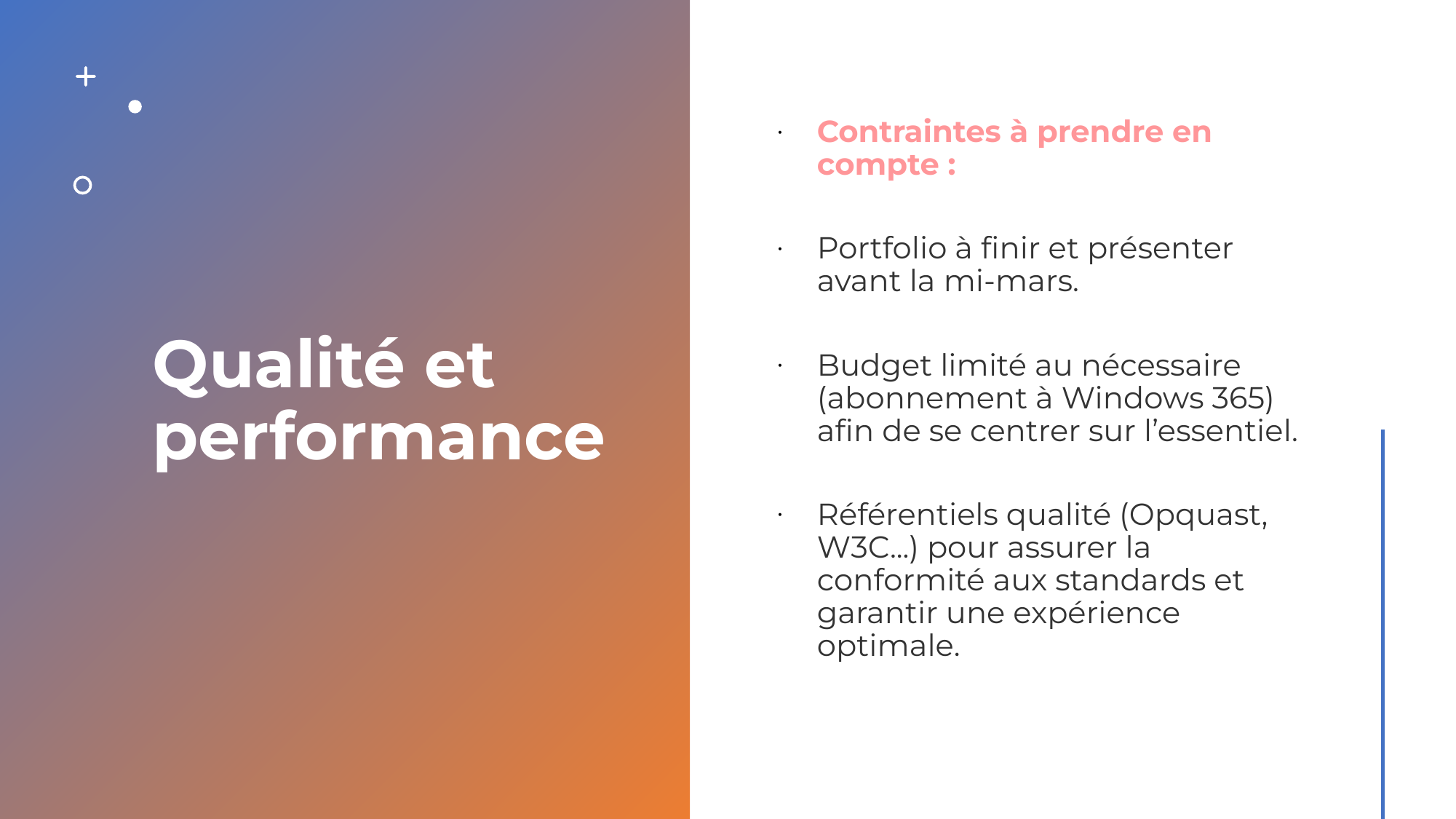

# Qualité et performance
Contraintes à prendre en compte :

Portfolio à finir et présenter avant la mi-mars.

Budget limité au nécessaire (abonnement à Windows 365) afin de se centrer sur l’essentiel.

Référentiels qualité (Opquast, W3C...) pour assurer la conformité aux standards et garantir une expérience optimale.